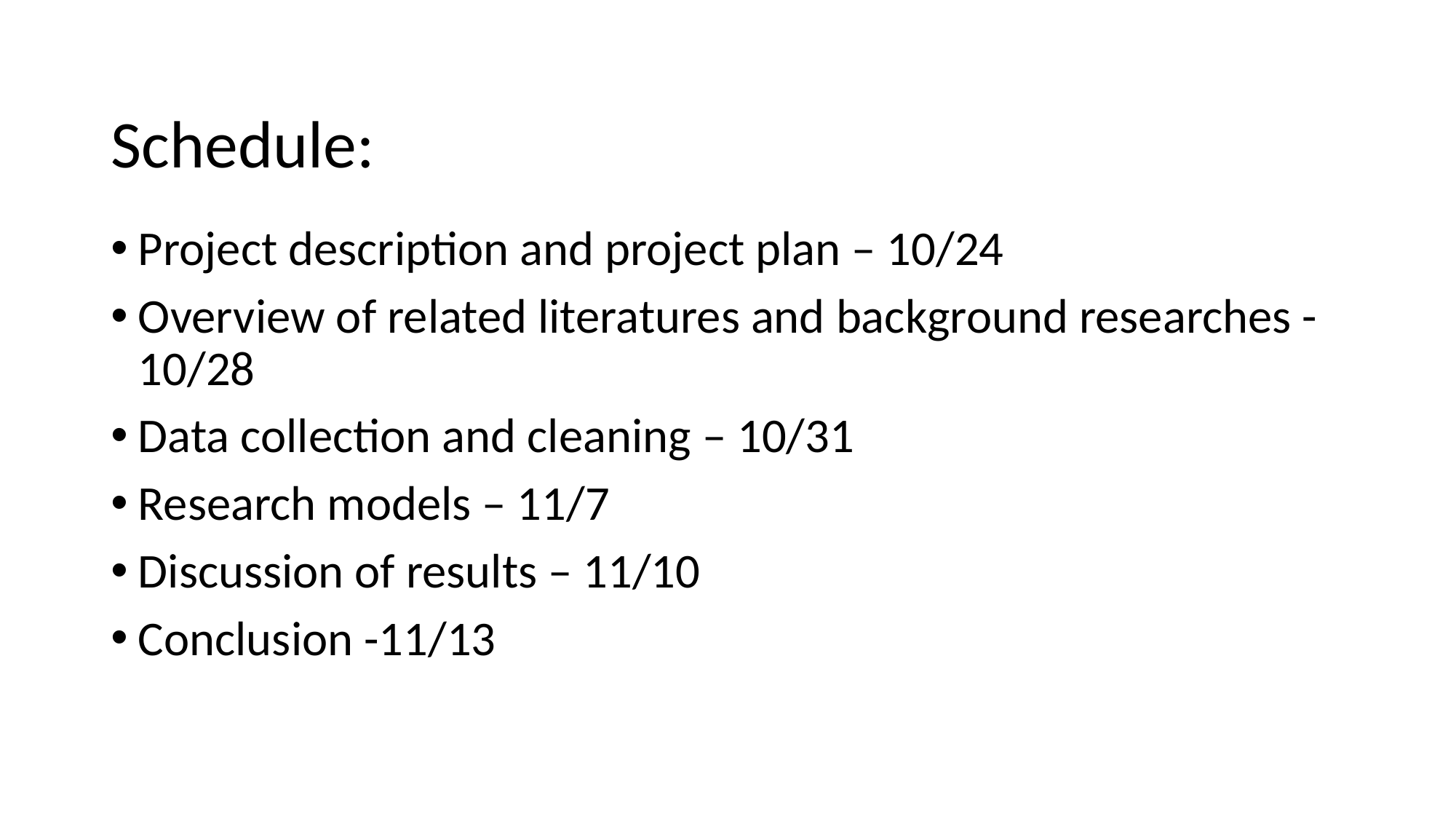

# Schedule:
Project description and project plan – 10/24
Overview of related literatures and background researches - 10/28
Data collection and cleaning – 10/31
Research models – 11/7
Discussion of results – 11/10
Conclusion -11/13